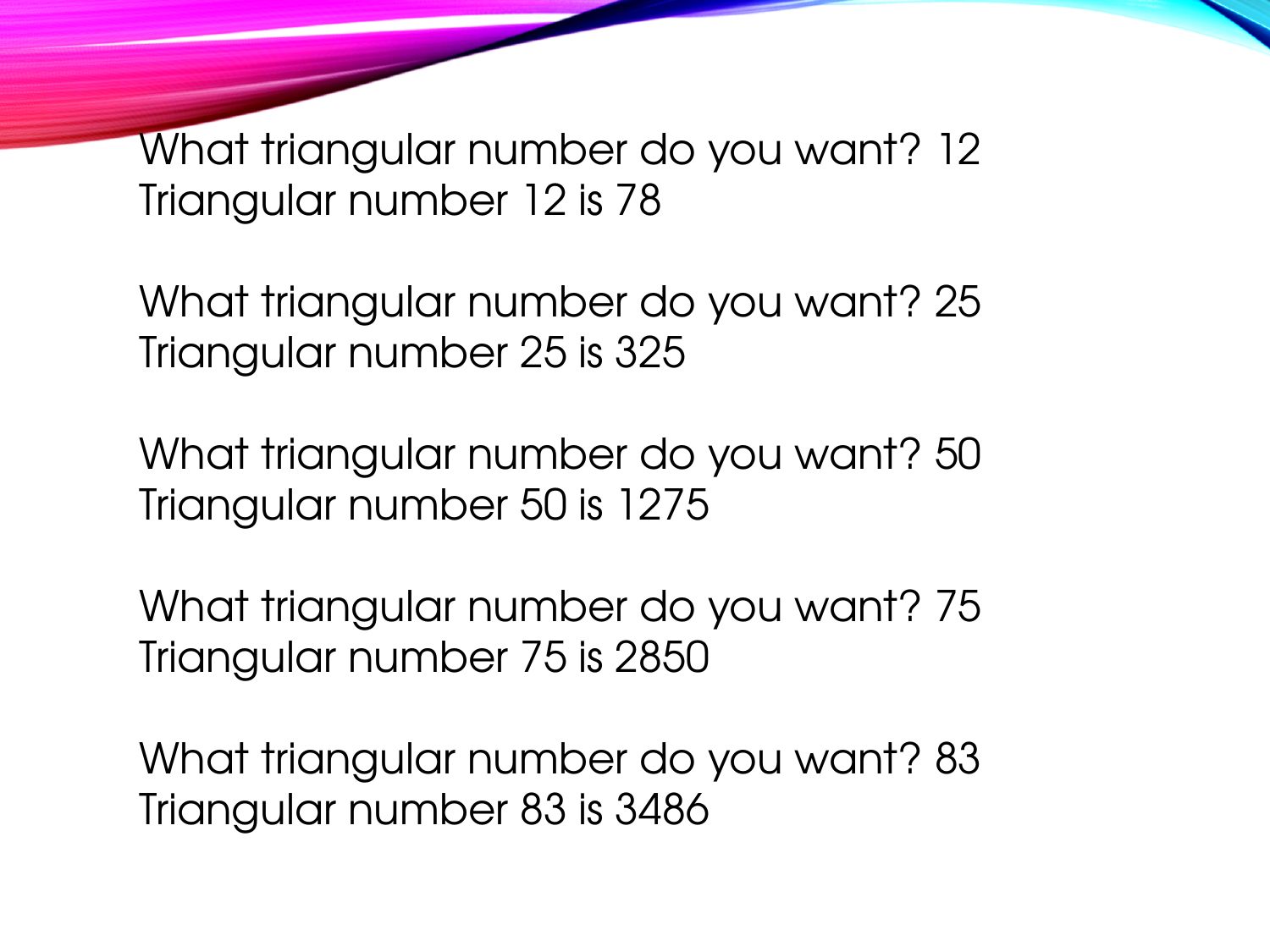

What triangular number do you want? 12
Triangular number 12 is 78

What triangular number do you want? 25
Triangular number 25 is 325

What triangular number do you want? 50
Triangular number 50 is 1275

What triangular number do you want? 75
Triangular number 75 is 2850

What triangular number do you want? 83
Triangular number 83 is 3486